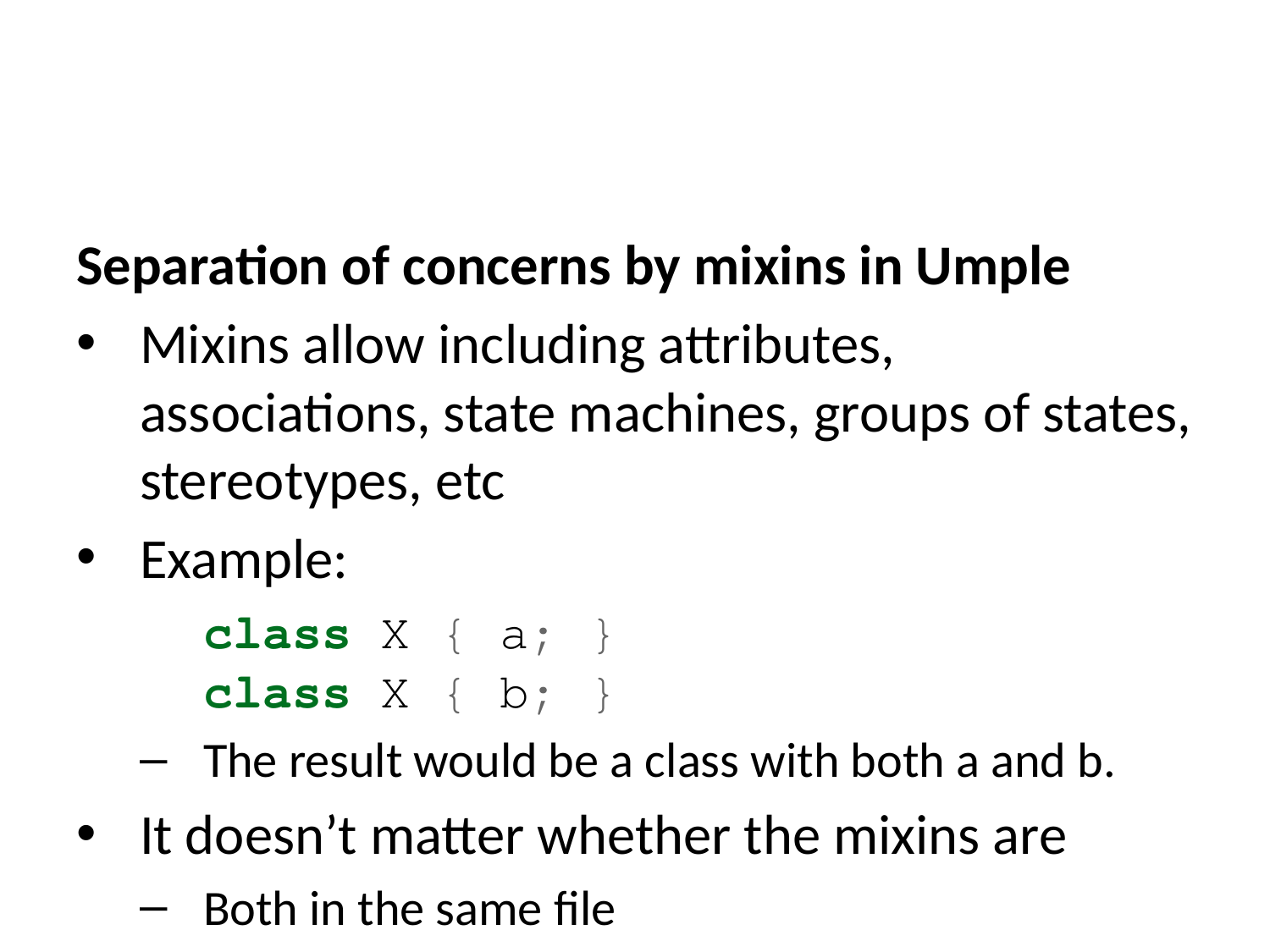

Separation of concerns by mixins in Umple
Mixins allow including attributes, associations, state machines, groups of states, stereotypes, etc
Example:
class X { a; }
class X { b; }
The result would be a class with both a and b.
It doesn’t matter whether the mixins are
Both in the same file
One in one file, that includes the other in an other file
In two separate files, with a third file invoking them